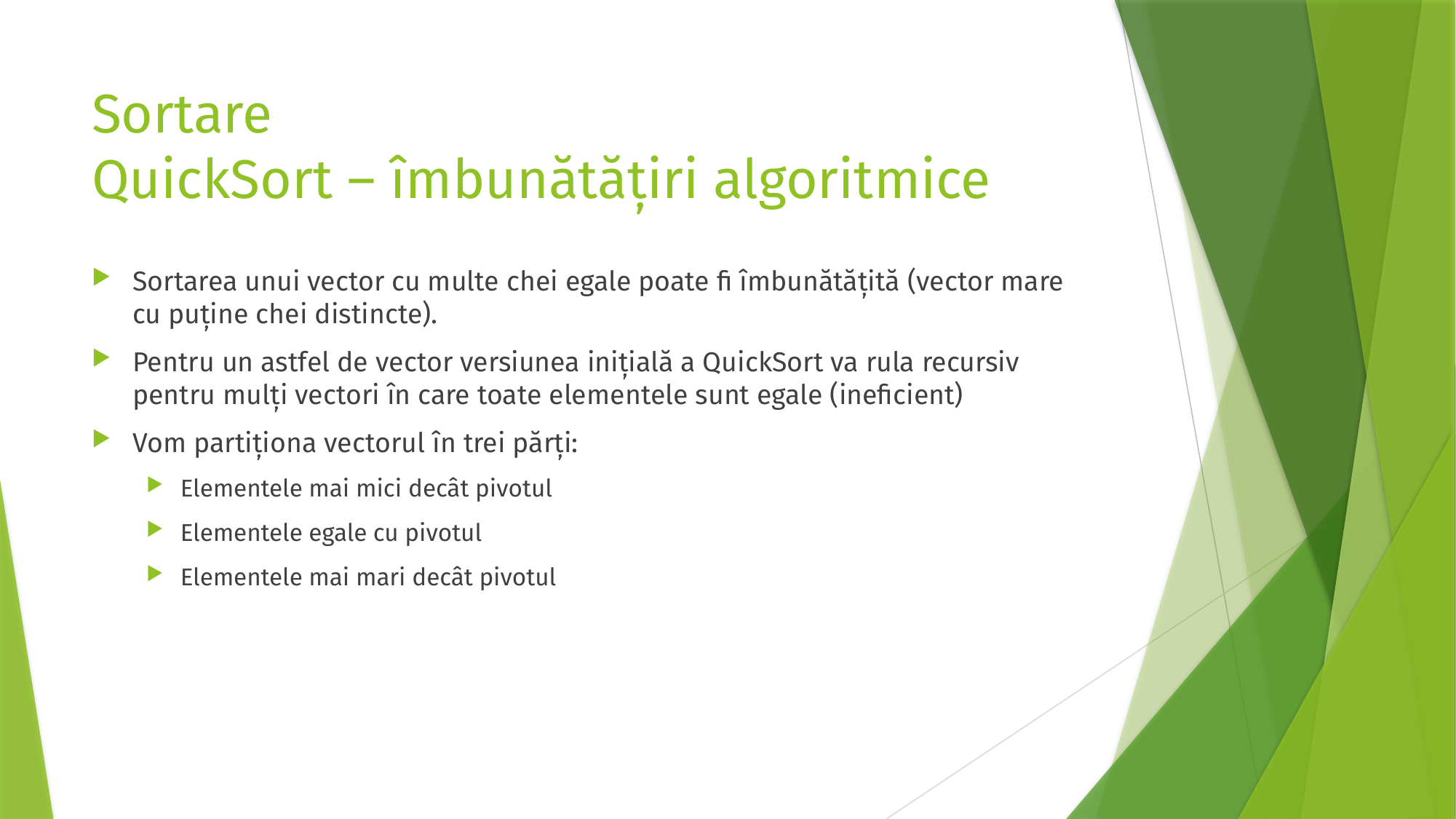

# Sortare QuickSort – îmbunătățiri algoritmice
Sortarea unui vector cu multe chei egale poate fi îmbunătățită (vector mare cu puține chei distincte).
Pentru un astfel de vector versiunea inițială a QuickSort va rula recursiv pentru mulți vectori în care toate elementele sunt egale (ineficient)
Vom partiționa vectorul în trei părți:
Elementele mai mici decât pivotul
Elementele egale cu pivotul
Elementele mai mari decât pivotul